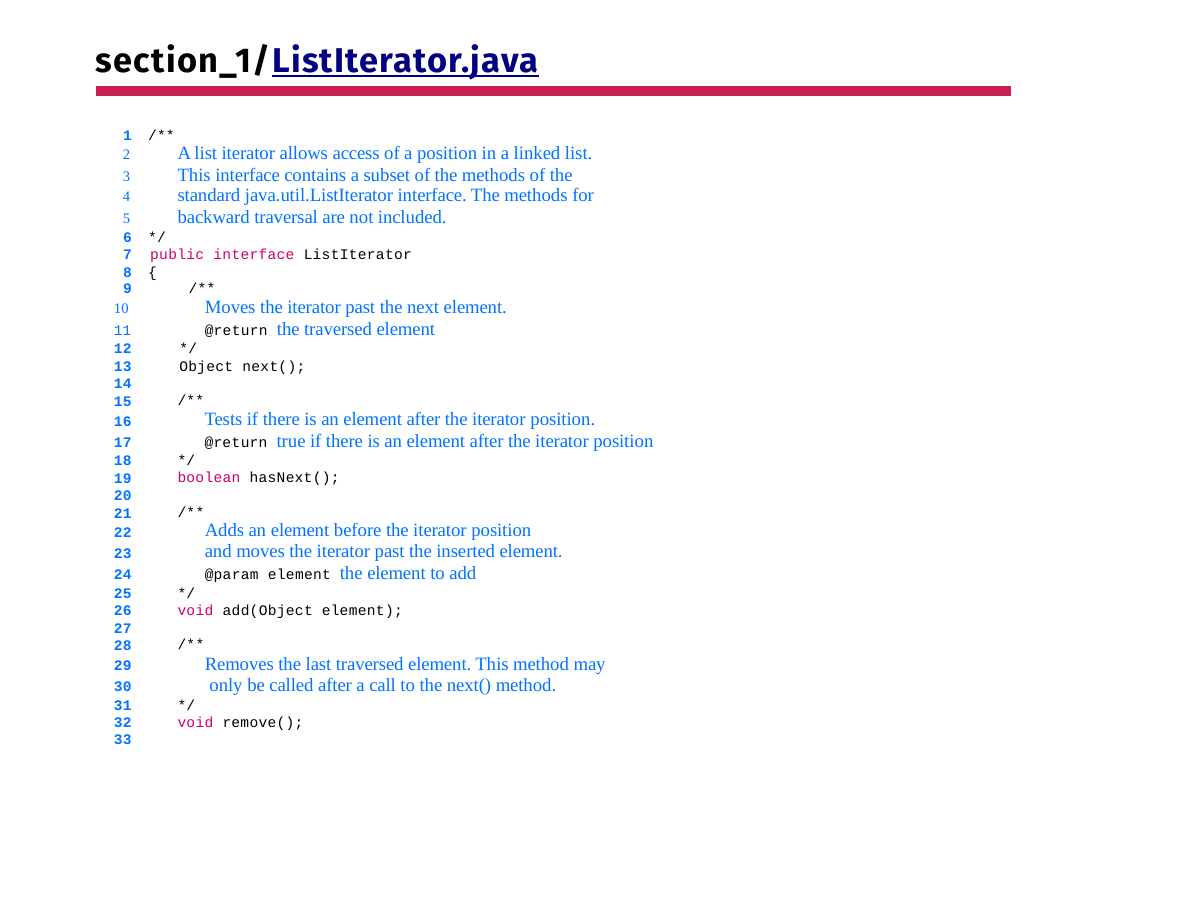

# section_1/ListIterator.java

1 /**
A list iterator allows access of a position in a linked list.
This interface contains a subset of the methods of the
standard java.util.ListIterator interface. The methods for
backward traversal are not included.
6 */
7  public interface ListIterator
8 {
9	/**
Moves the iterator past the next element.
@return the traversed element
12	*/
13	Object next();
14
15
16
17
18
19
20
21
22
23
24
25
26
27
28
29
30
31
32
33
/**
Tests if there is an element after the iterator position.
@return true if there is an element after the iterator position
*/
boolean hasNext();
/**
Adds an element before the iterator position
and moves the iterator past the inserted element.
@param element the element to add
*/
void add(Object element);
/**
Removes the last traversed element. This method may  only be called after a call to the next() method.
*/
void remove();